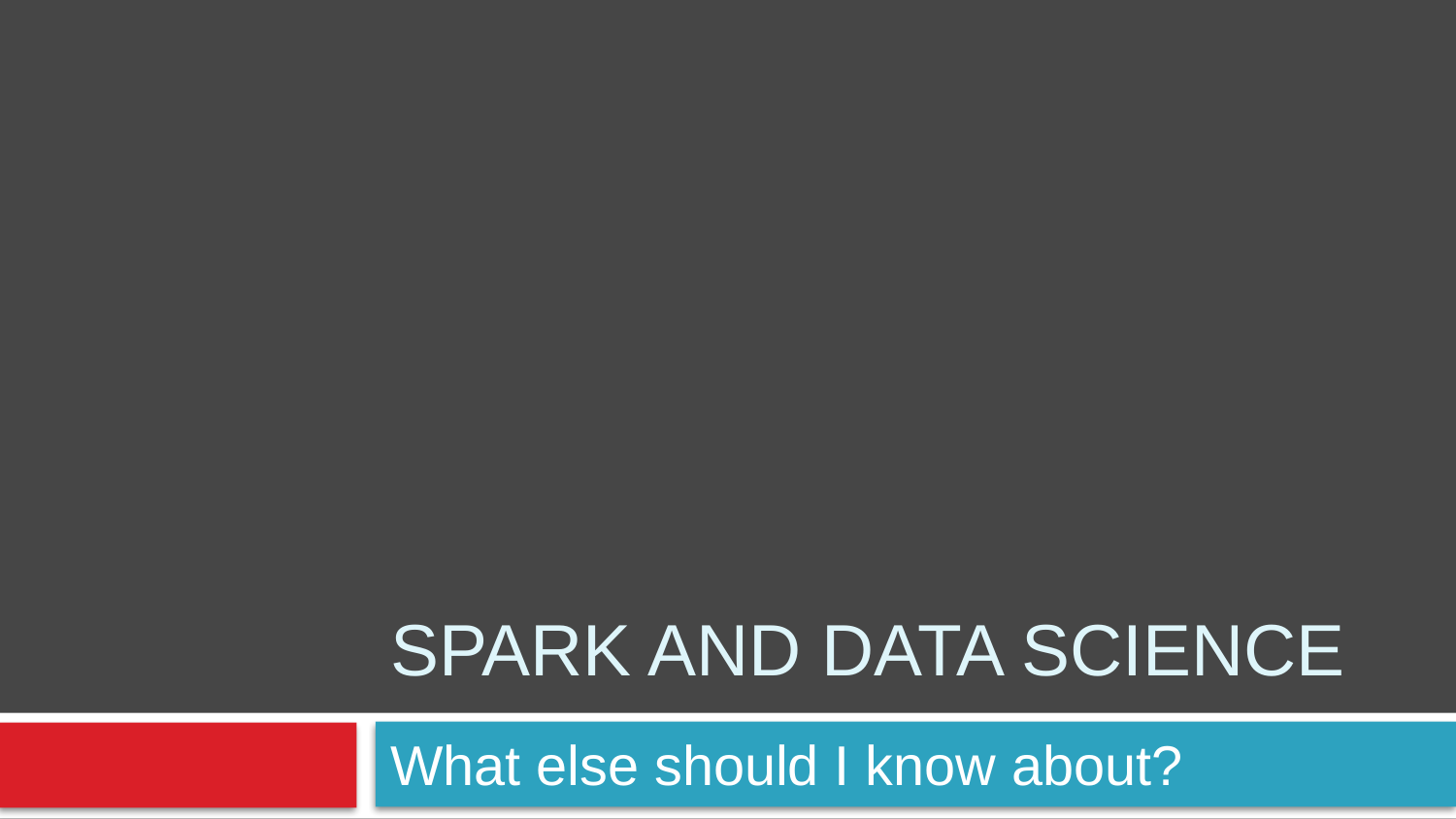

# Spark and Data Science
What else should I know about?